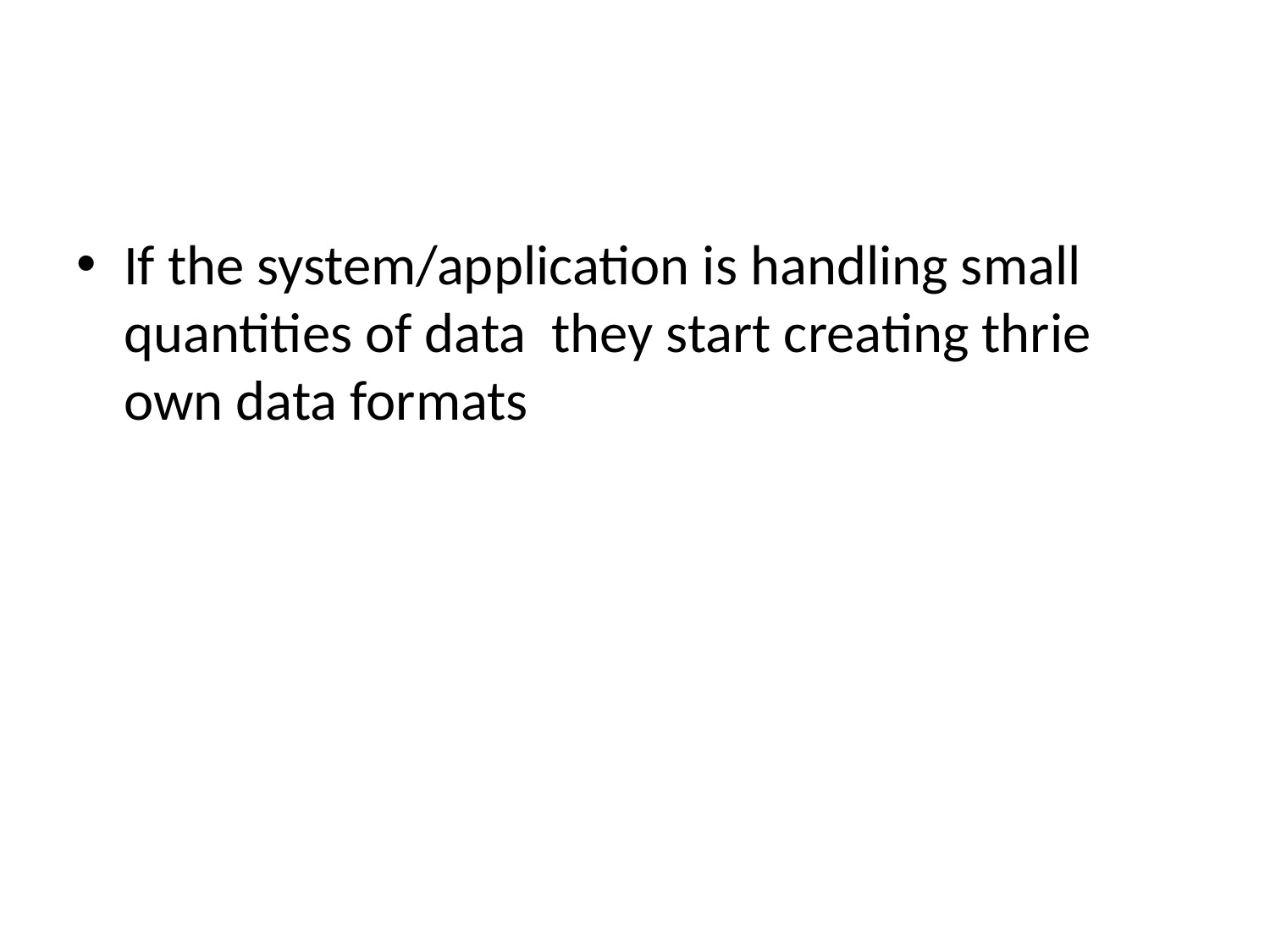

#
If the system/application is handling small quantities of data  they start creating thrie own data formats